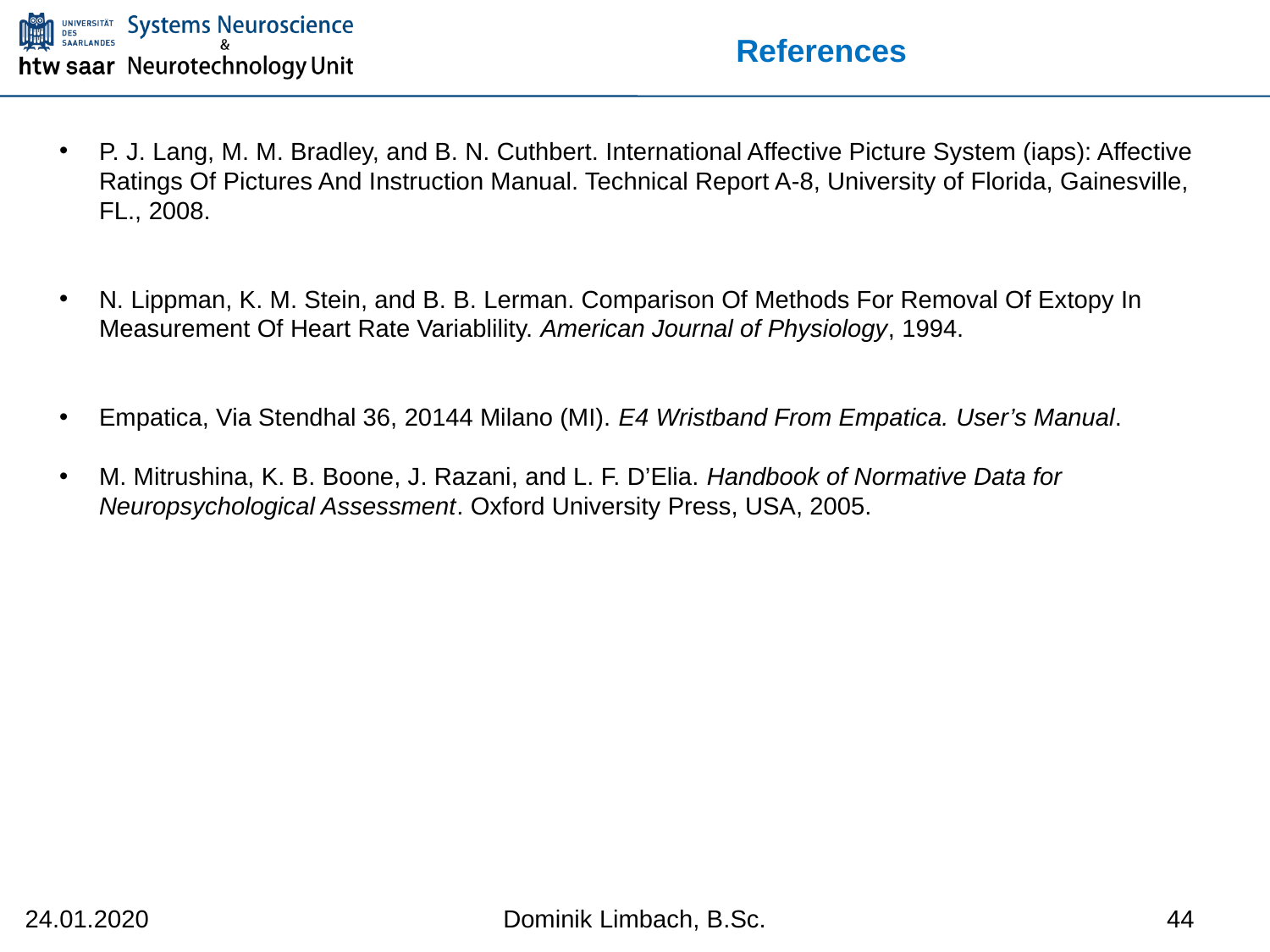

# References
P. J. Lang, M. M. Bradley, and B. N. Cuthbert. International Affective Picture System (iaps): Affective Ratings Of Pictures And Instruction Manual. Technical Report A-8, University of Florida, Gainesville, FL., 2008.

N. Lippman, K. M. Stein, and B. B. Lerman. Comparison Of Methods For Removal Of Extopy In Measurement Of Heart Rate Variablility. American Journal of Physiology, 1994.

Empatica, Via Stendhal 36, 20144 Milano (MI). E4 Wristband From Empatica. User’s Manual.

M. Mitrushina, K. B. Boone, J. Razani, and L. F. D’Elia. Handbook of Normative Data for Neuropsychological Assessment. Oxford University Press, USA, 2005.

44
Dominik Limbach, B.Sc.
24.01.2020